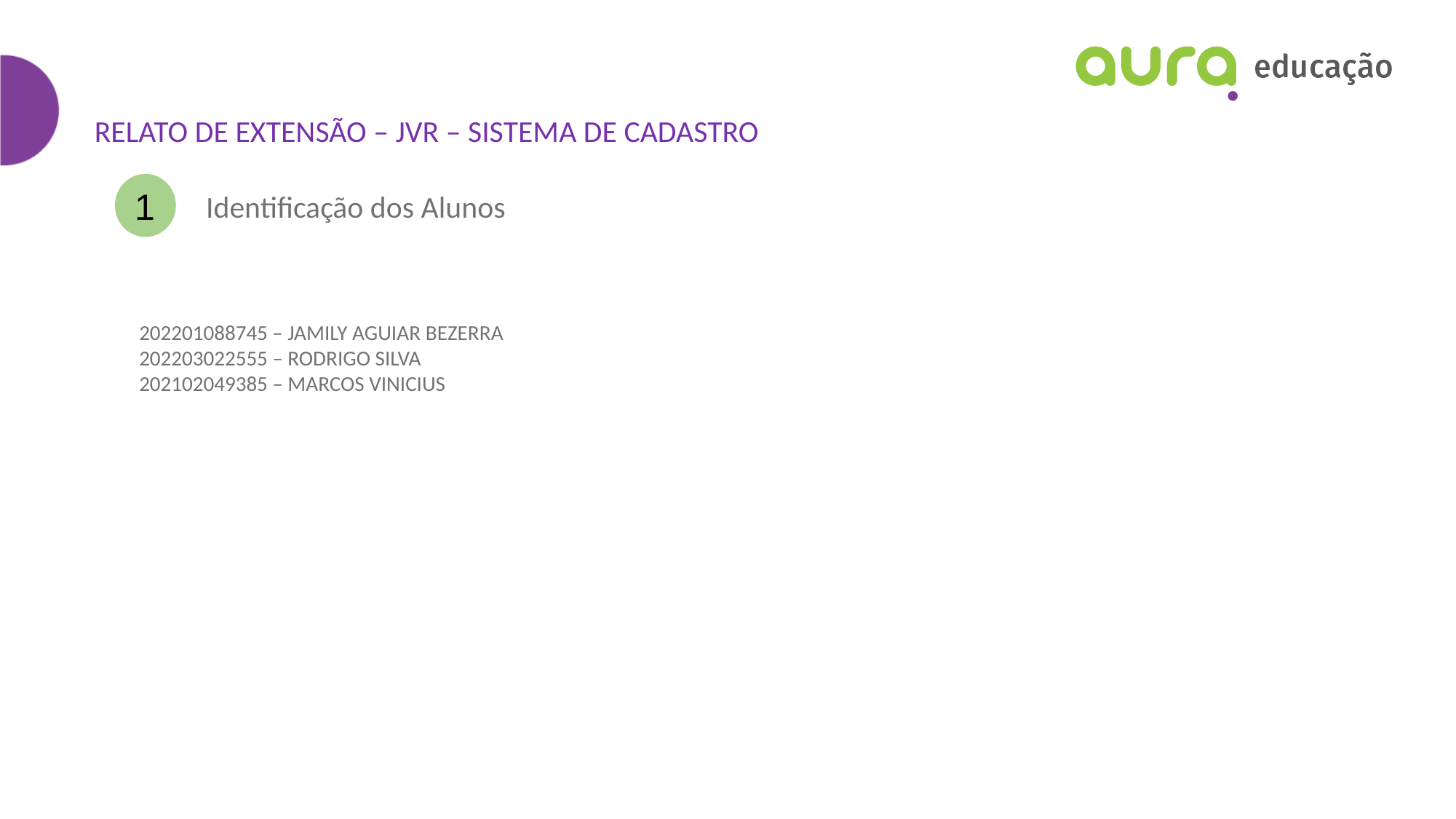

RELATO DE EXTENSÃO – JVR – SISTEMA DE CADASTRO
1
Identificação dos Alunos
202201088745 – JAMILY AGUIAR BEZERRA
202203022555 – RODRIGO SILVA
202102049385 – MARCOS VINICIUS

Esta Foto de Autor Desconhecido está licenciado em CC BY-NC-ND
Esta Foto de Autor Desconhecido está licenciado em CC BY-NC-ND